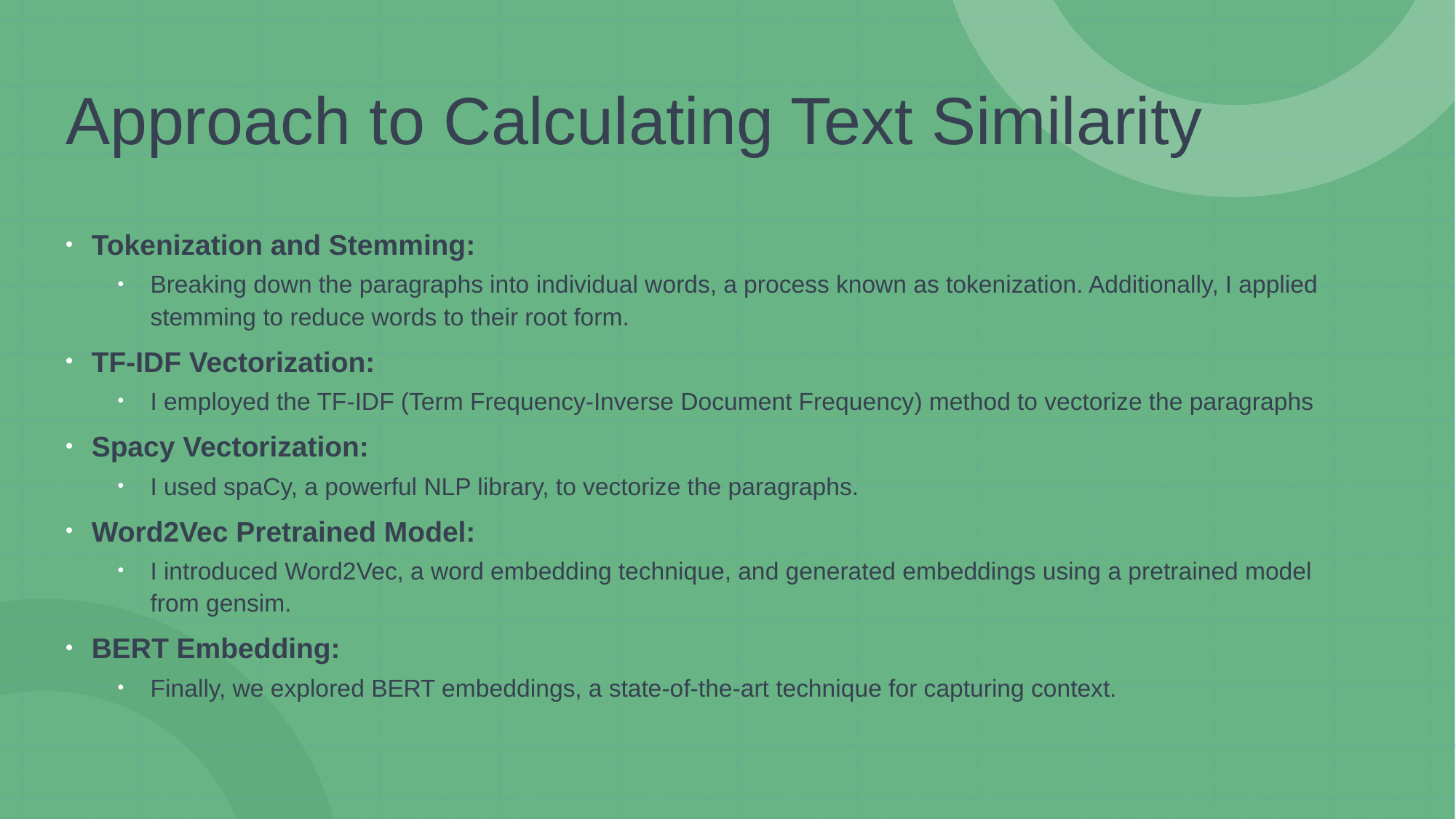

# Approach to Calculating Text Similarity
Tokenization and Stemming:
Breaking down the paragraphs into individual words, a process known as tokenization. Additionally, I applied stemming to reduce words to their root form.
TF-IDF Vectorization:
I employed the TF-IDF (Term Frequency-Inverse Document Frequency) method to vectorize the paragraphs
Spacy Vectorization:
I used spaCy, a powerful NLP library, to vectorize the paragraphs.
Word2Vec Pretrained Model:
I introduced Word2Vec, a word embedding technique, and generated embeddings using a pretrained model from gensim.
BERT Embedding:
Finally, we explored BERT embeddings, a state-of-the-art technique for capturing context.